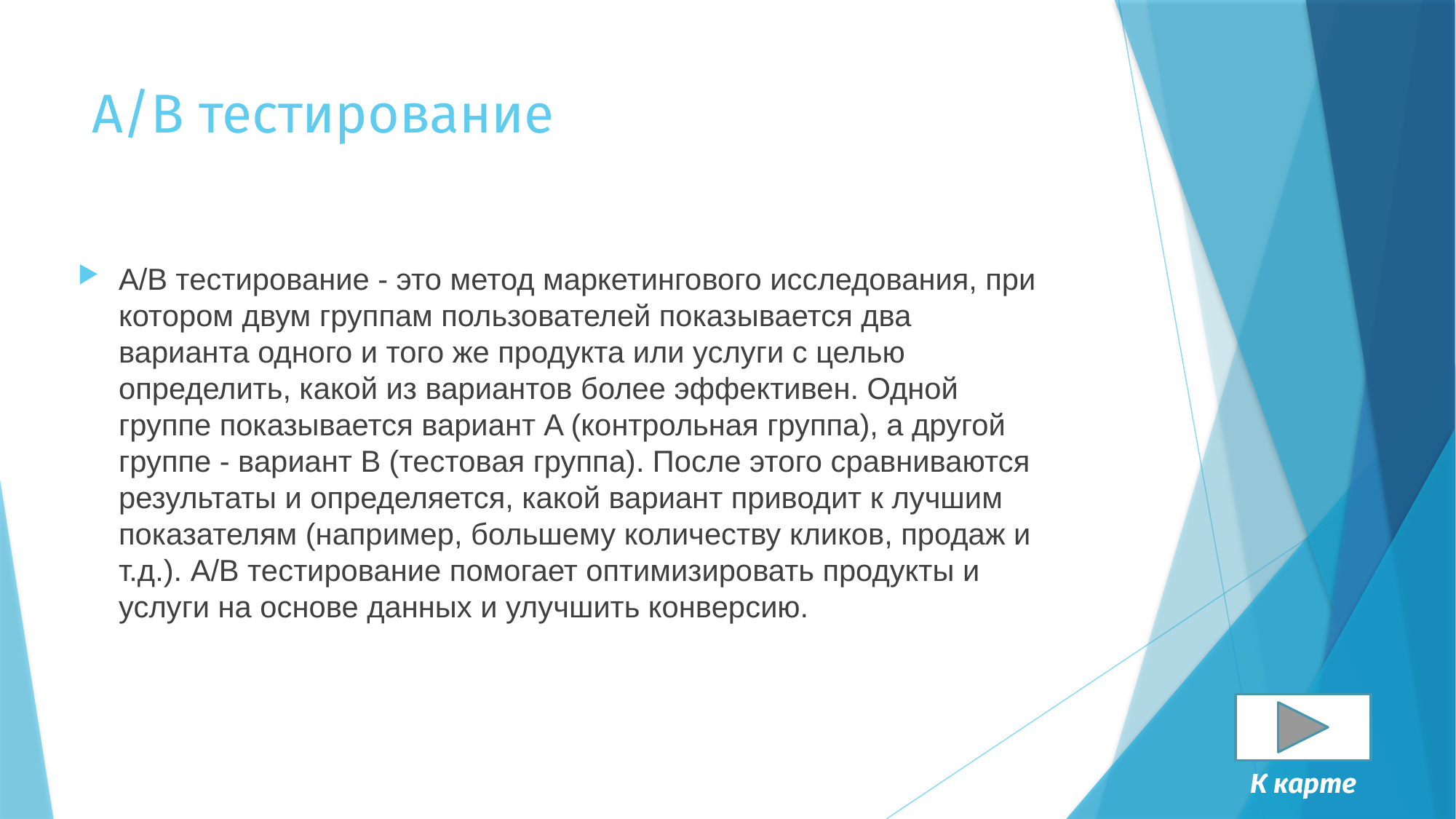

# A/B тестирование
A/B тестирование - это метод маркетингового исследования, при котором двум группам пользователей показывается два варианта одного и того же продукта или услуги с целью определить, какой из вариантов более эффективен. Одной группе показывается вариант A (контрольная группа), а другой группе - вариант B (тестовая группа). После этого сравниваются результаты и определяется, какой вариант приводит к лучшим показателям (например, большему количеству кликов, продаж и т.д.). A/B тестирование помогает оптимизировать продукты и услуги на основе данных и улучшить конверсию.

К карте